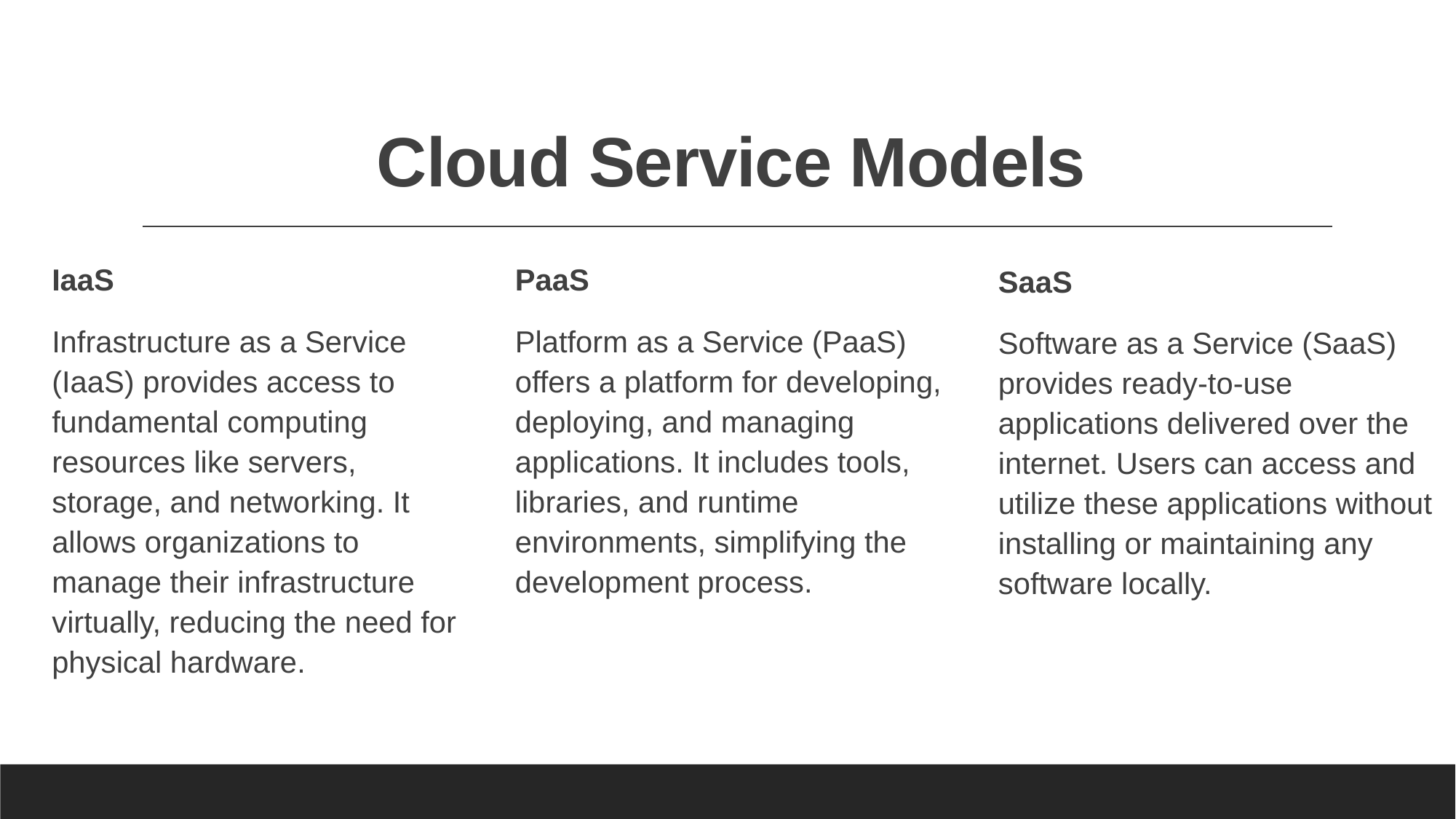

# Cloud Service Models
PaaS
Platform as a Service (PaaS) offers a platform for developing, deploying, and managing applications. It includes tools, libraries, and runtime environments, simplifying the development process.
IaaS
Infrastructure as a Service (IaaS) provides access to fundamental computing resources like servers, storage, and networking. It allows organizations to manage their infrastructure virtually, reducing the need for physical hardware.
SaaS
Software as a Service (SaaS) provides ready-to-use applications delivered over the internet. Users can access and utilize these applications without installing or maintaining any software locally.